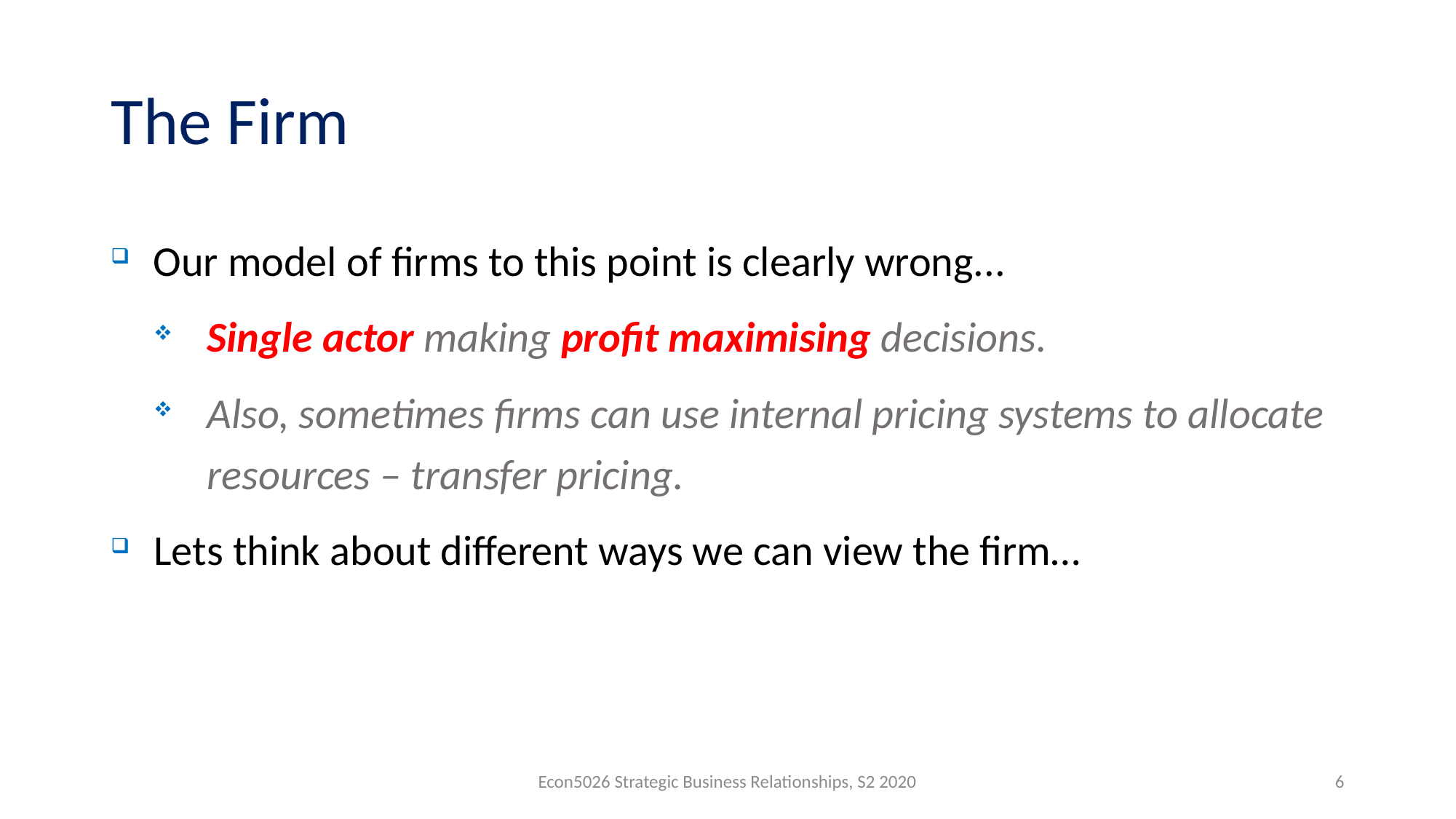

# The Firm
Our model of firms to this point is clearly wrong...
Single actor making profit maximising decisions.
Also, sometimes firms can use internal pricing systems to allocate resources – transfer pricing.
Lets think about different ways we can view the firm…

Econ5026 Strategic Business Relationships, S2 2020
6